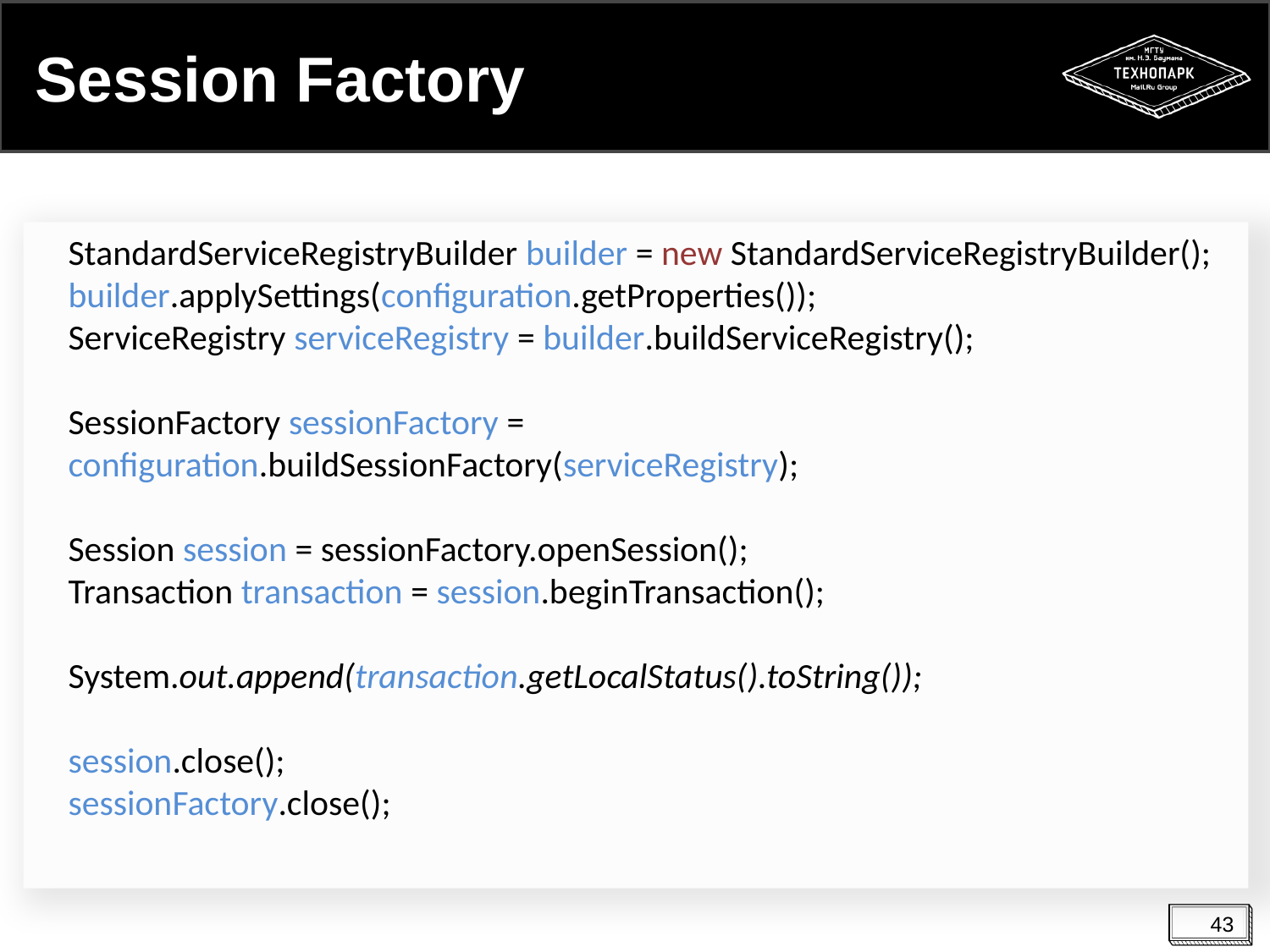

# Session Factory

StandardServiceRegistryBuilder builder = new StandardServiceRegistryBuilder();
builder.applySettings(configuration.getProperties());
ServiceRegistry serviceRegistry = builder.buildServiceRegistry();

SessionFactory sessionFactory = configuration.buildSessionFactory(serviceRegistry);

Session session = sessionFactory.openSession();
Transaction transaction = session.beginTransaction();

System.out.append(transaction.getLocalStatus().toString());

session.close();
sessionFactory.close();
43